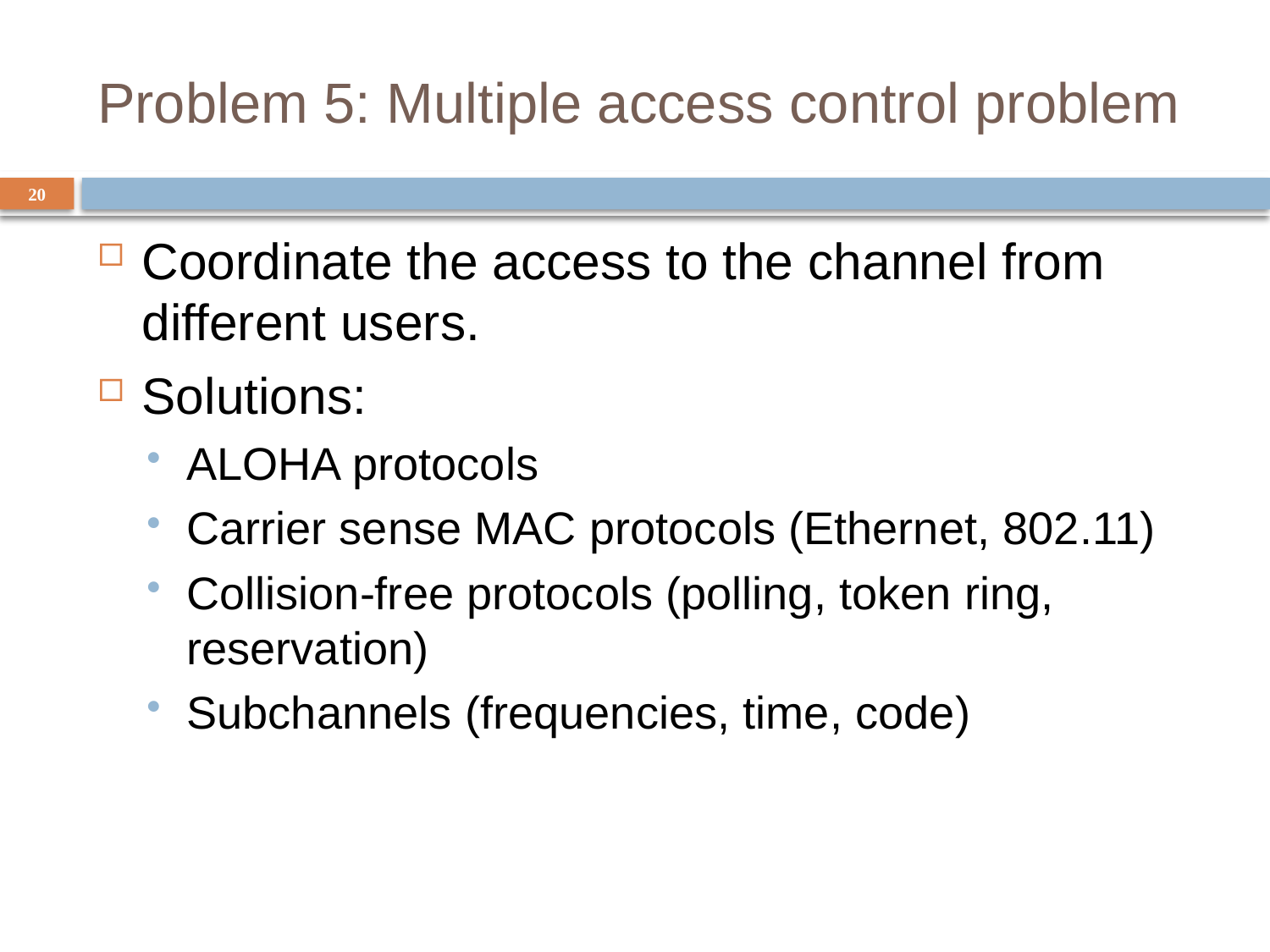

# Problem 5: Multiple access control problem
20
Coordinate the access to the channel from different users.
Solutions:
ALOHA protocols
Carrier sense MAC protocols (Ethernet, 802.11)
Collision-free protocols (polling, token ring, reservation)
Subchannels (frequencies, time, code)